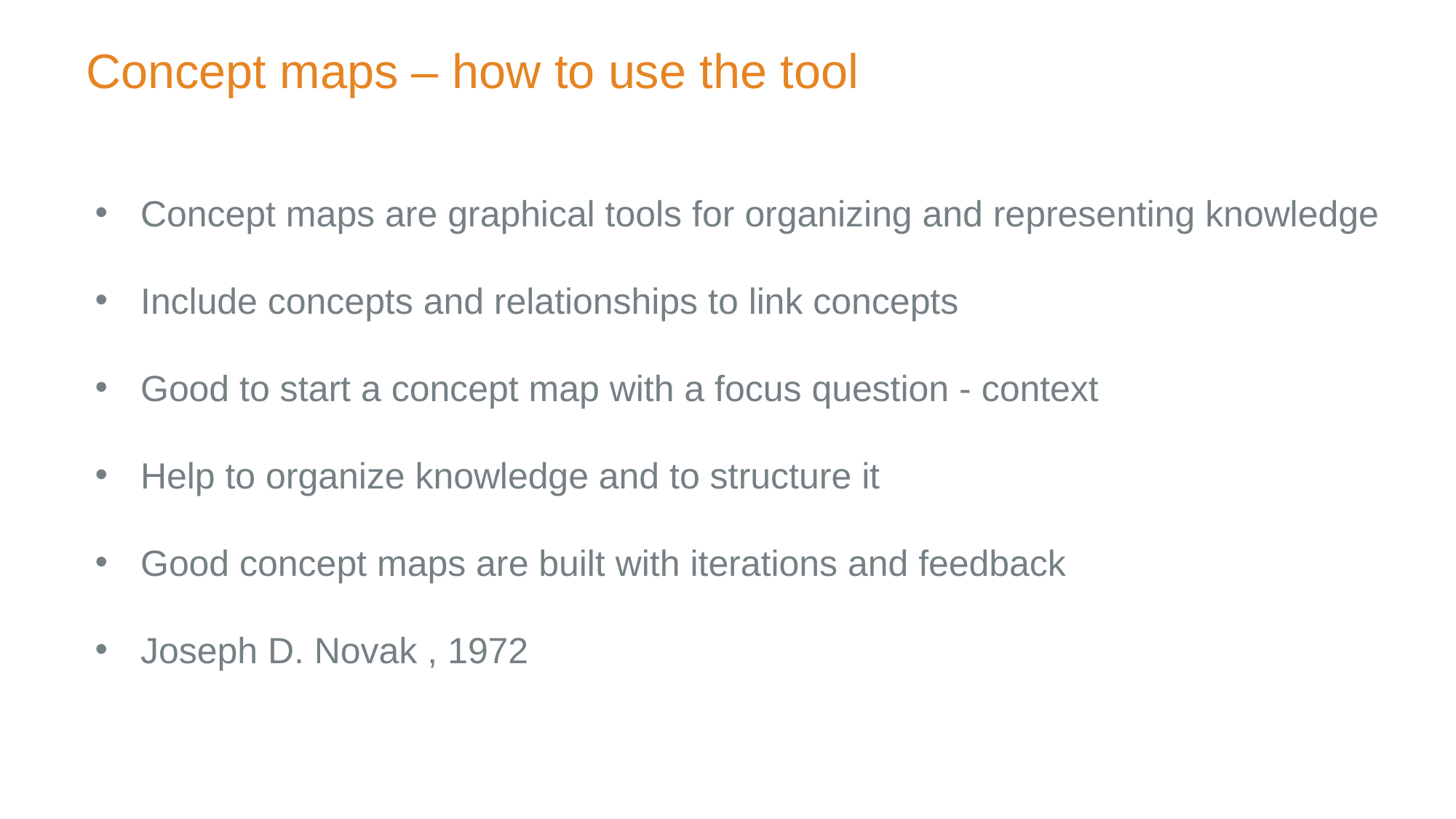

# Concept maps – how to use the tool
Concept maps are graphical tools for organizing and representing knowledge
Include concepts and relationships to link concepts
Good to start a concept map with a focus question - context
Help to organize knowledge and to structure it
Good concept maps are built with iterations and feedback
Joseph D. Novak , 1972